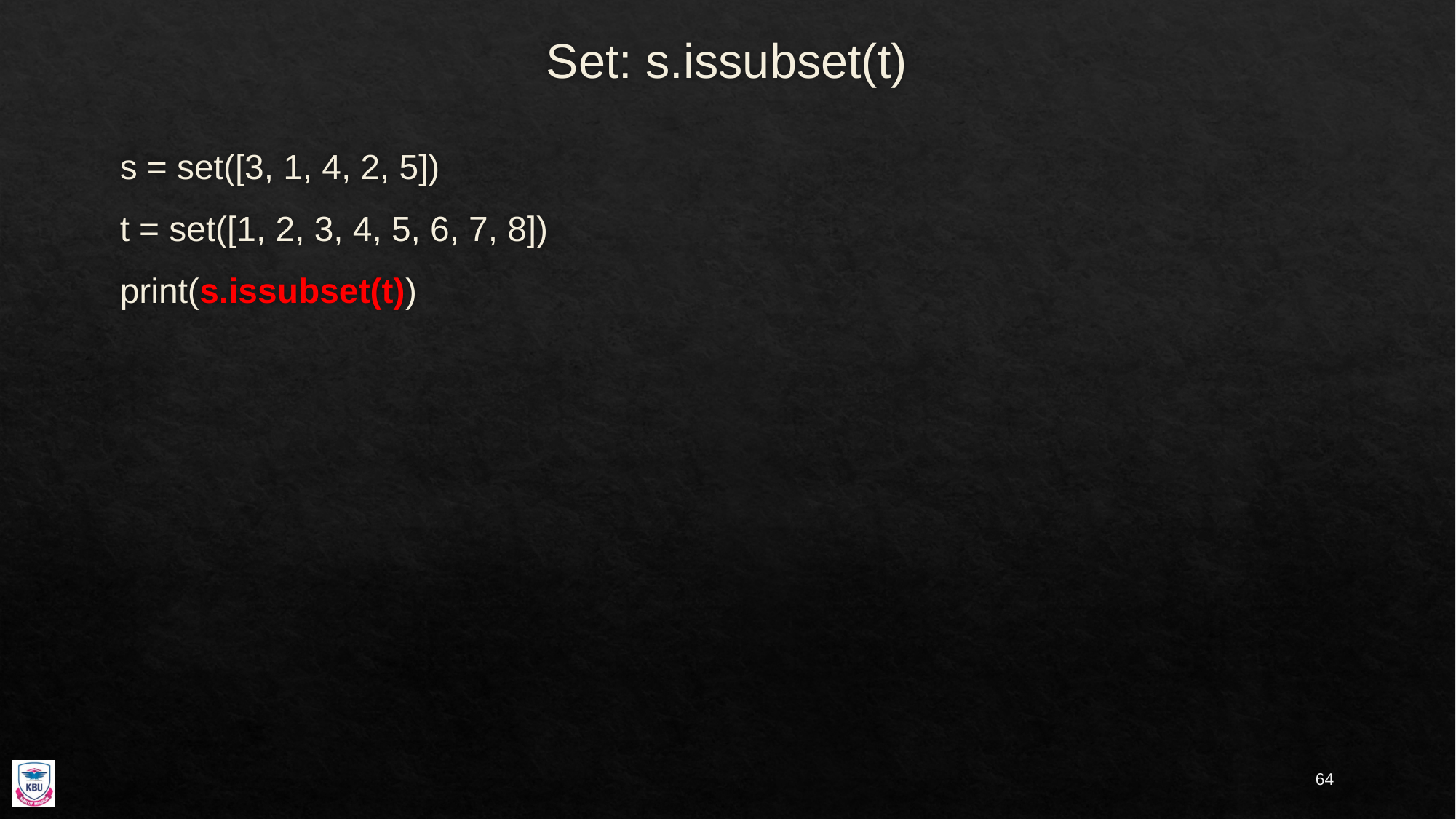

# Set: s.issubset(t)
s = set([3, 1, 4, 2, 5])
t = set([1, 2, 3, 4, 5, 6, 7, 8])
print(s.issubset(t))
64